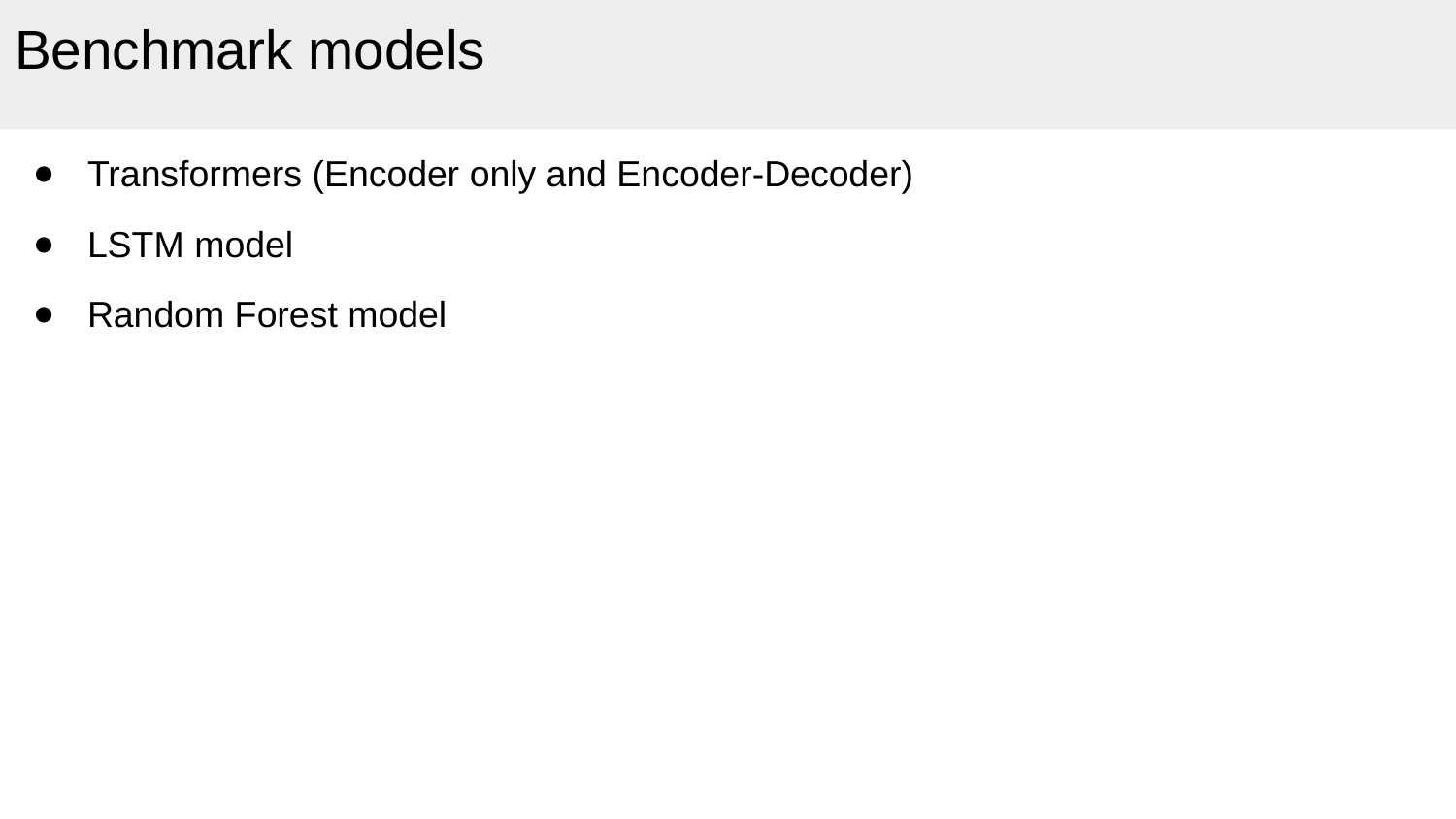

# Benchmark models
Transformers (Encoder only and Encoder-Decoder)
LSTM model
Random Forest model